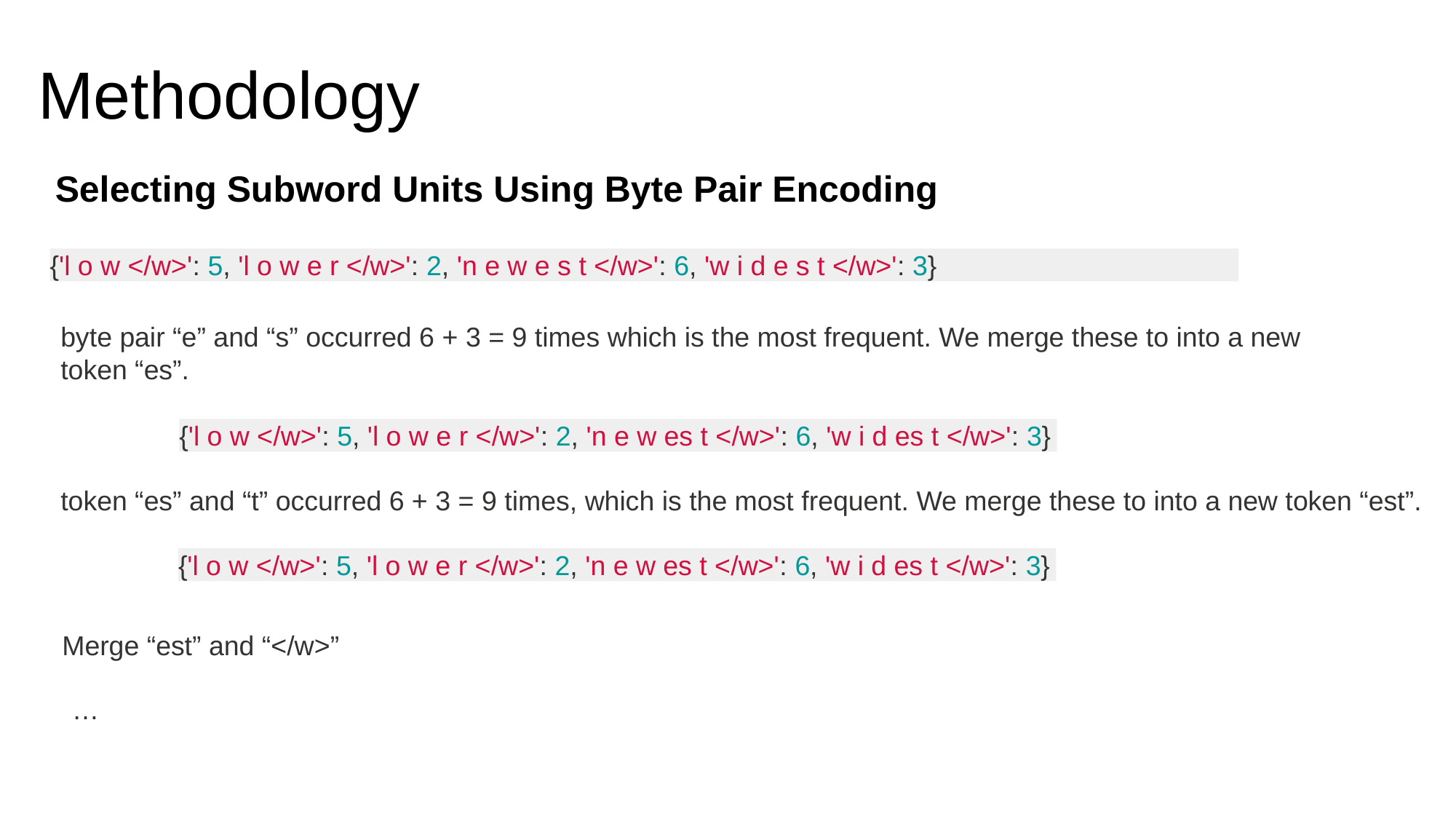

Methodology
Selecting Subword Units Using Byte Pair Encoding
{'l o w </w>': 5, 'l o w e r </w>': 2, 'n e w e s t </w>': 6, 'w i d e s t </w>': 3}
byte pair “e” and “s” occurred 6 + 3 = 9 times which is the most frequent. We merge these to into a new token “es”.
{'l o w </w>': 5, 'l o w e r </w>': 2, 'n e w es t </w>': 6, 'w i d es t </w>': 3}
token “es” and “t” occurred 6 + 3 = 9 times, which is the most frequent. We merge these to into a new token “est”.
{'l o w </w>': 5, 'l o w e r </w>': 2, 'n e w es t </w>': 6, 'w i d es t </w>': 3}
Merge “est” and “</w>”
…